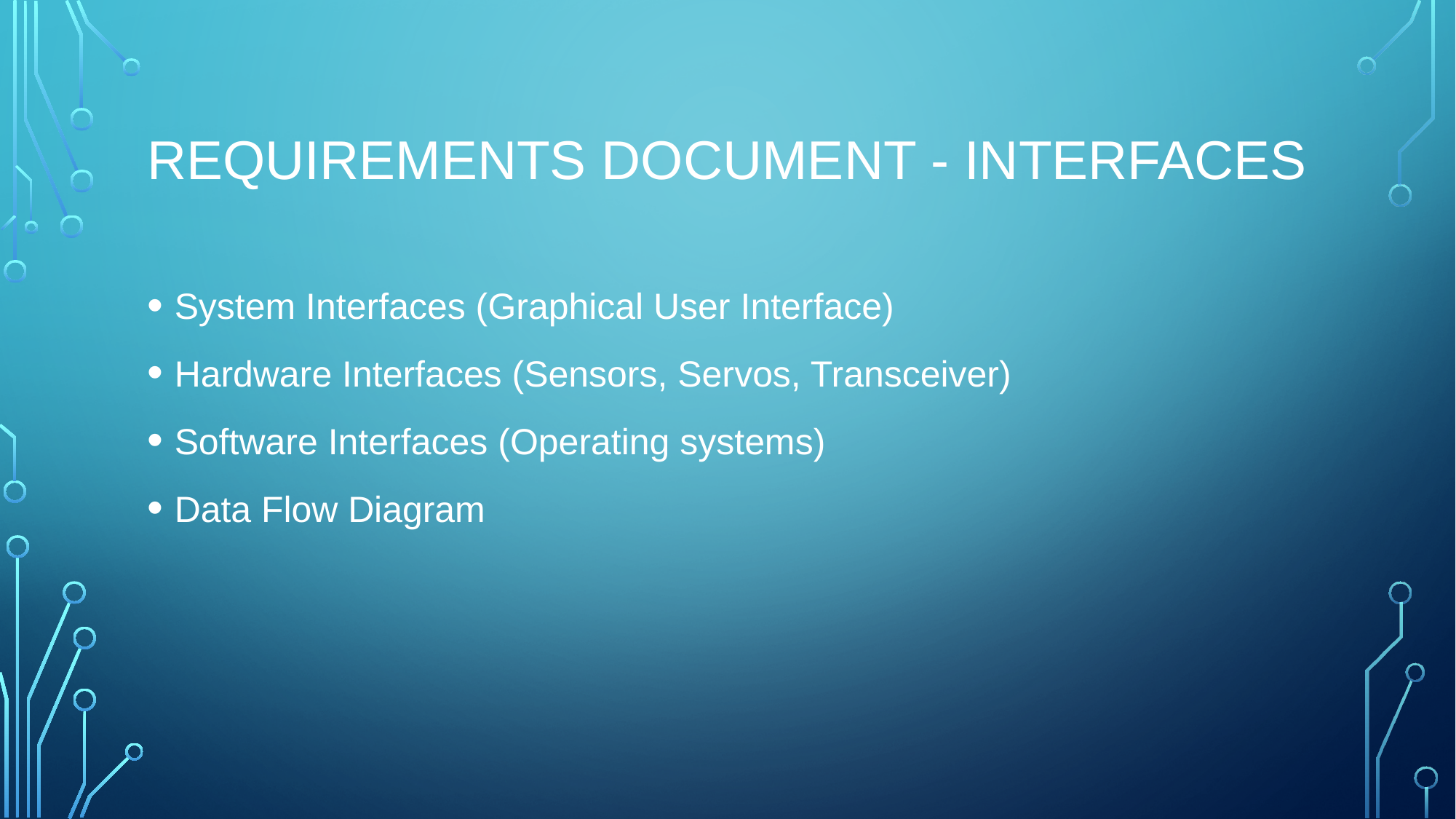

# Requirements Document - Interfaces
System Interfaces (Graphical User Interface)
Hardware Interfaces (Sensors, Servos, Transceiver)
Software Interfaces (Operating systems)
Data Flow Diagram